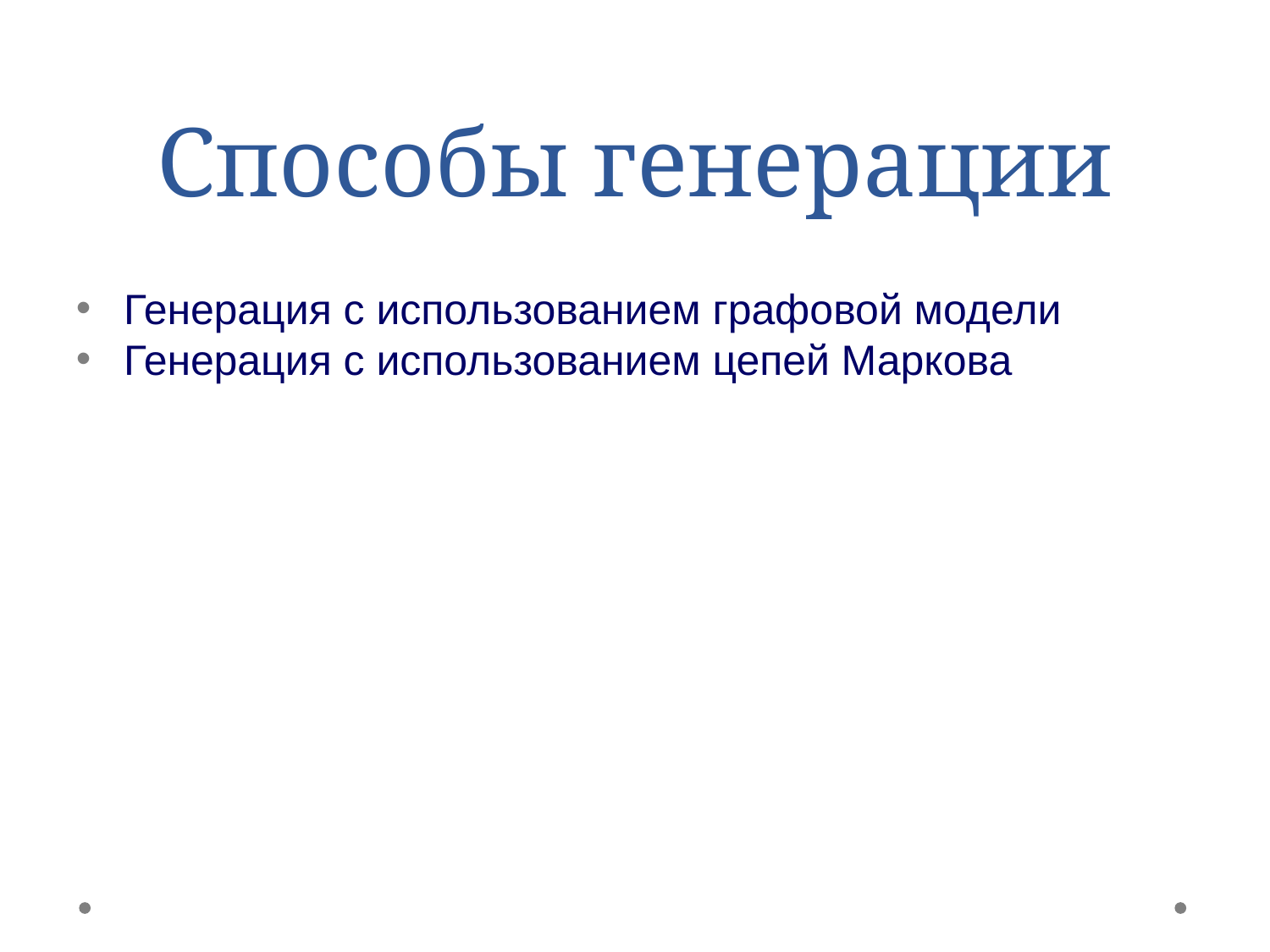

Способы генерации
Генерация с использованием графовой модели
Генерация с использованием цепей Маркова